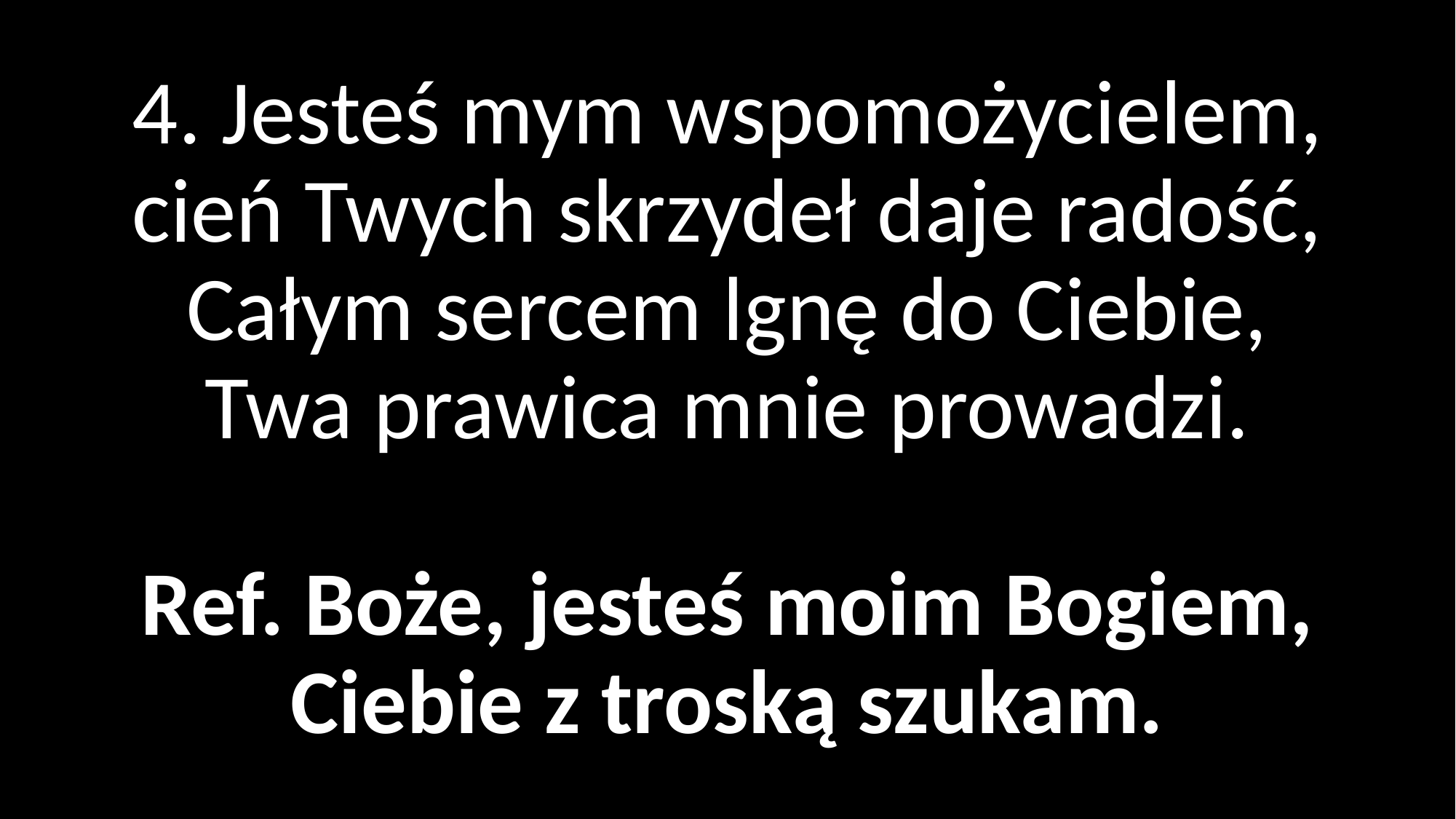

# 4. Jesteś mym wspomożycielem, cień Twych skrzydeł daje radość, Całym sercem lgnę do Ciebie, Twa prawica mnie prowadzi. Ref. Boże, jesteś moim Bogiem, Ciebie z troską szukam.